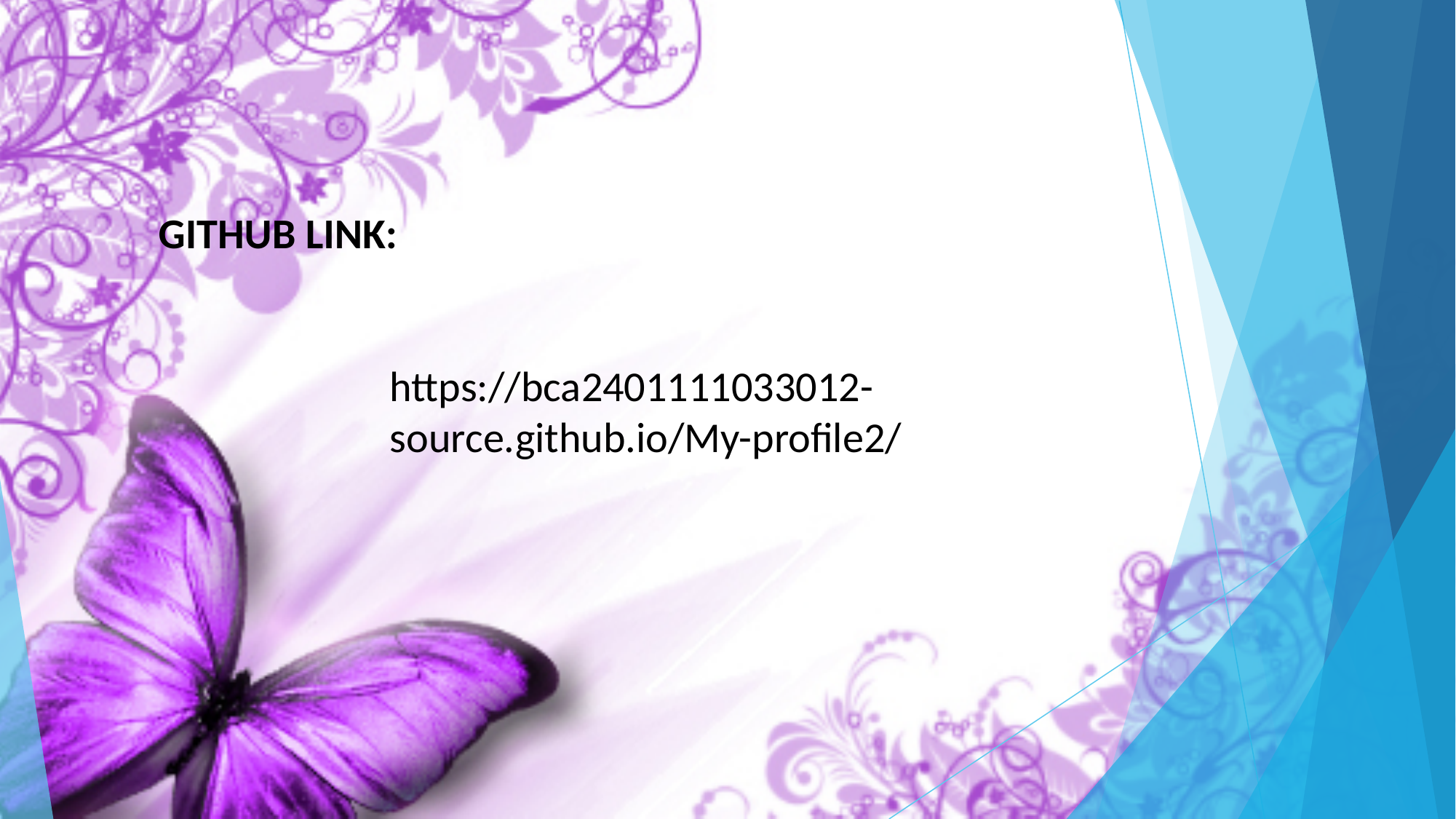

GITHUB LINK:
https://bca2401111033012-source.github.io/My-profile2/
https://github.com/yourusername/yourproject ✨ Now, if you share: Your actual project title A short description of what your project does The technologies you used …I’ll personalize all slides with your details so your portfolio is presentation-ready.

#